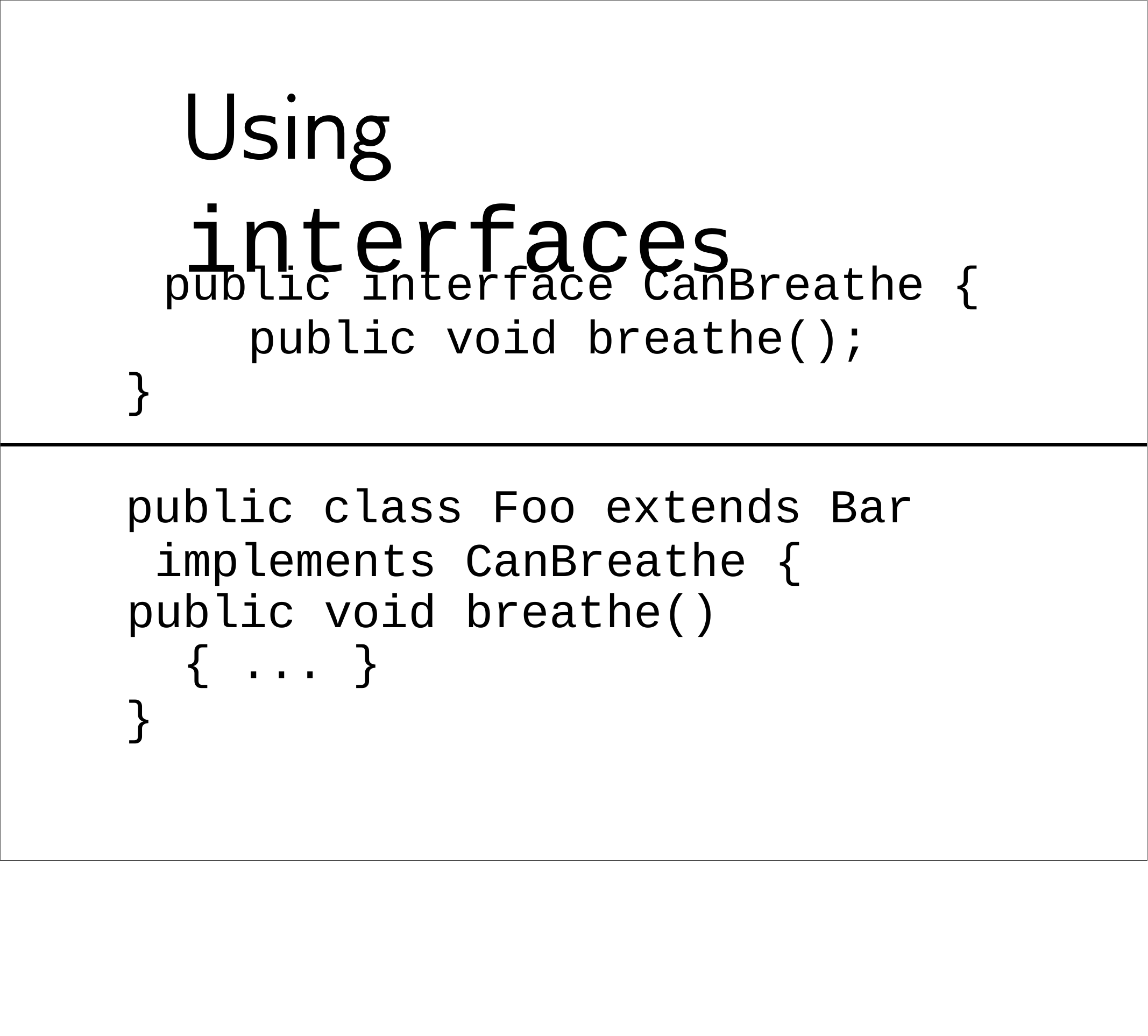

# Using interfaces
public interface CanBreathe {  public void breathe();
}

public class Foo extends Bar  implements CanBreathe {
public void breathe() { ... }
}